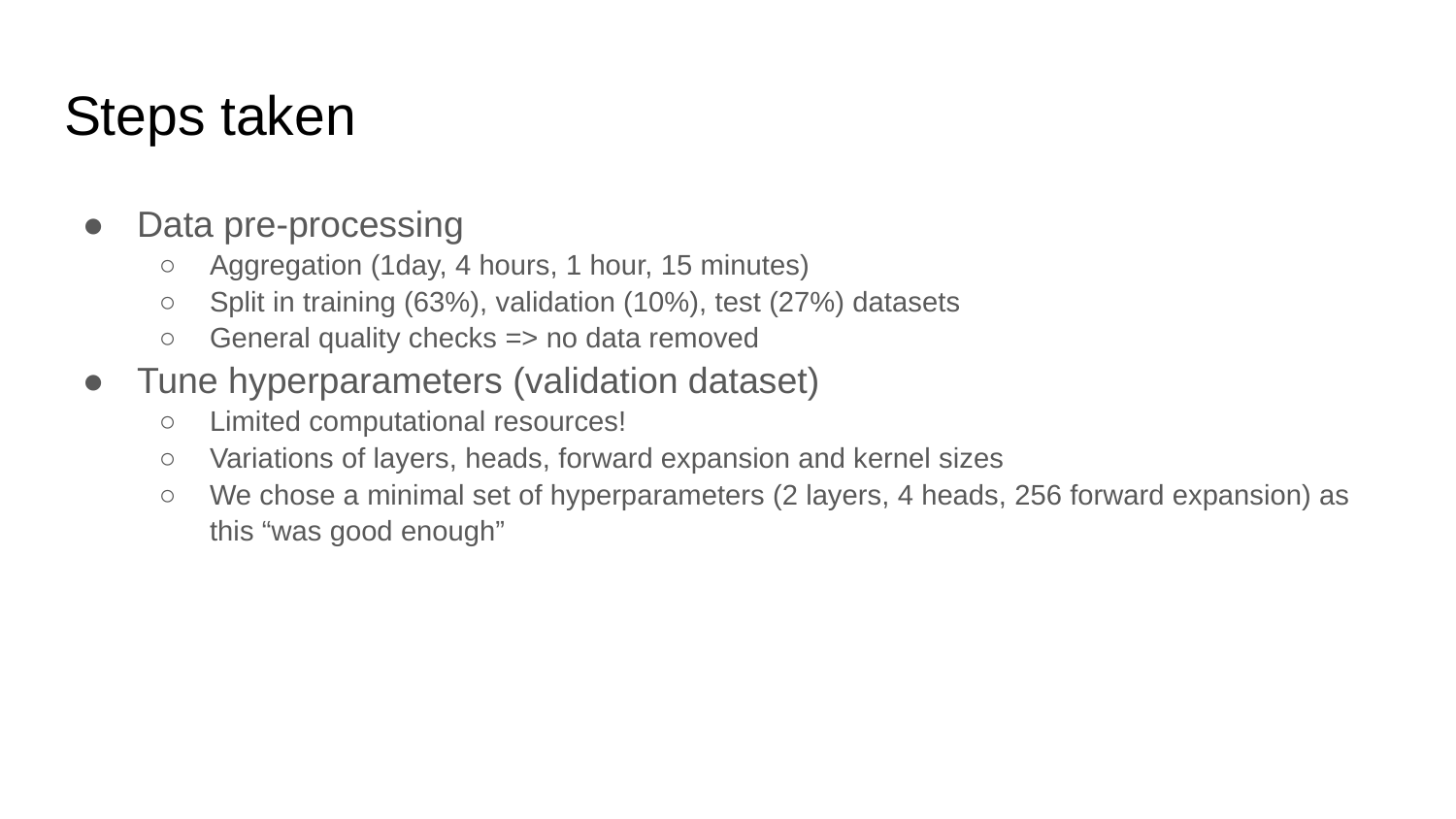

# Steps taken
Data pre-processing
Aggregation (1day, 4 hours, 1 hour, 15 minutes)
Split in training (63%), validation (10%), test (27%) datasets
General quality checks => no data removed
Tune hyperparameters (validation dataset)
Limited computational resources!
Variations of layers, heads, forward expansion and kernel sizes
We chose a minimal set of hyperparameters (2 layers, 4 heads, 256 forward expansion) as this “was good enough”